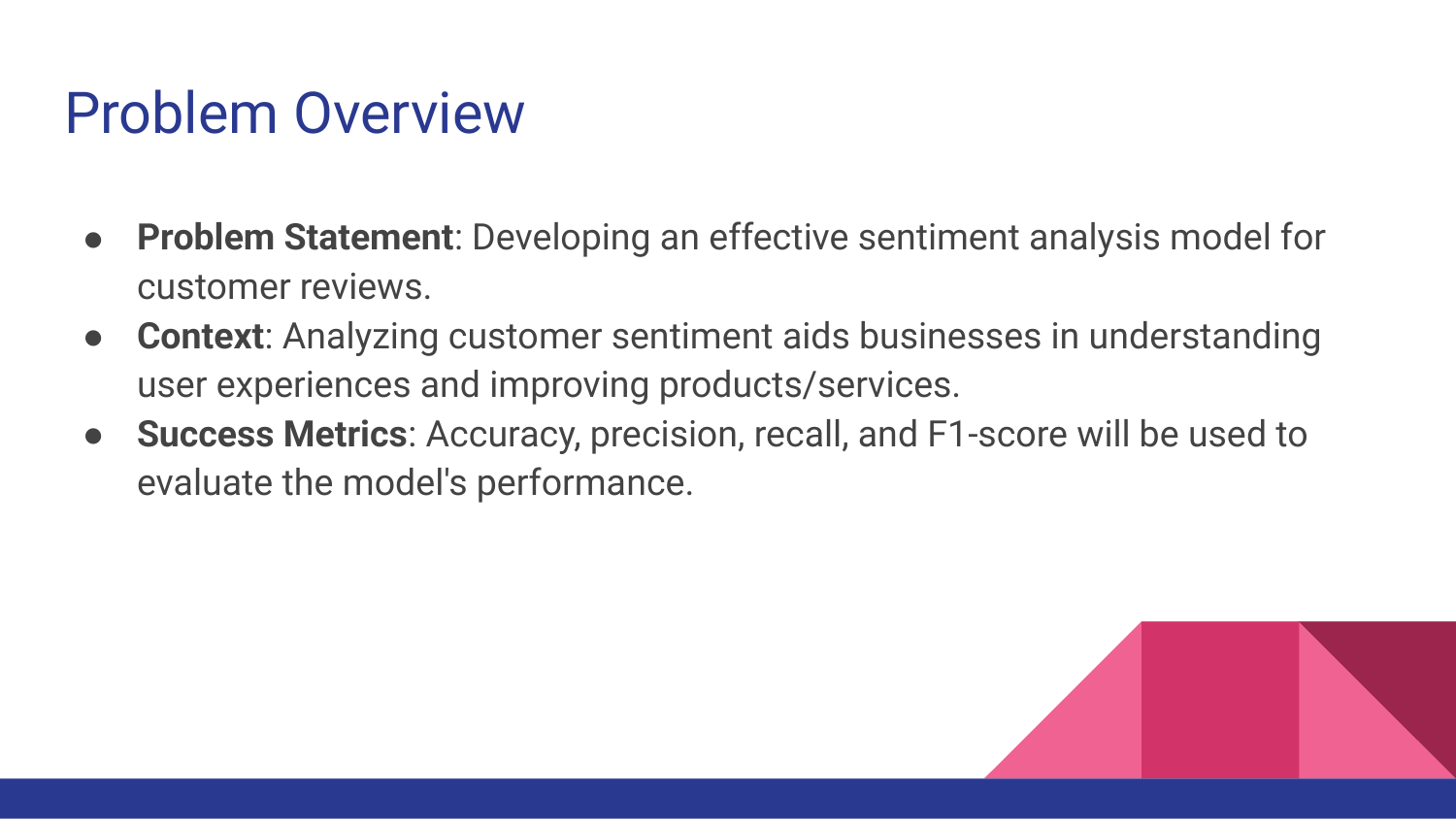

# Problem Overview
Problem Statement: Developing an effective sentiment analysis model for customer reviews.
Context: Analyzing customer sentiment aids businesses in understanding user experiences and improving products/services.
Success Metrics: Accuracy, precision, recall, and F1-score will be used to evaluate the model's performance.